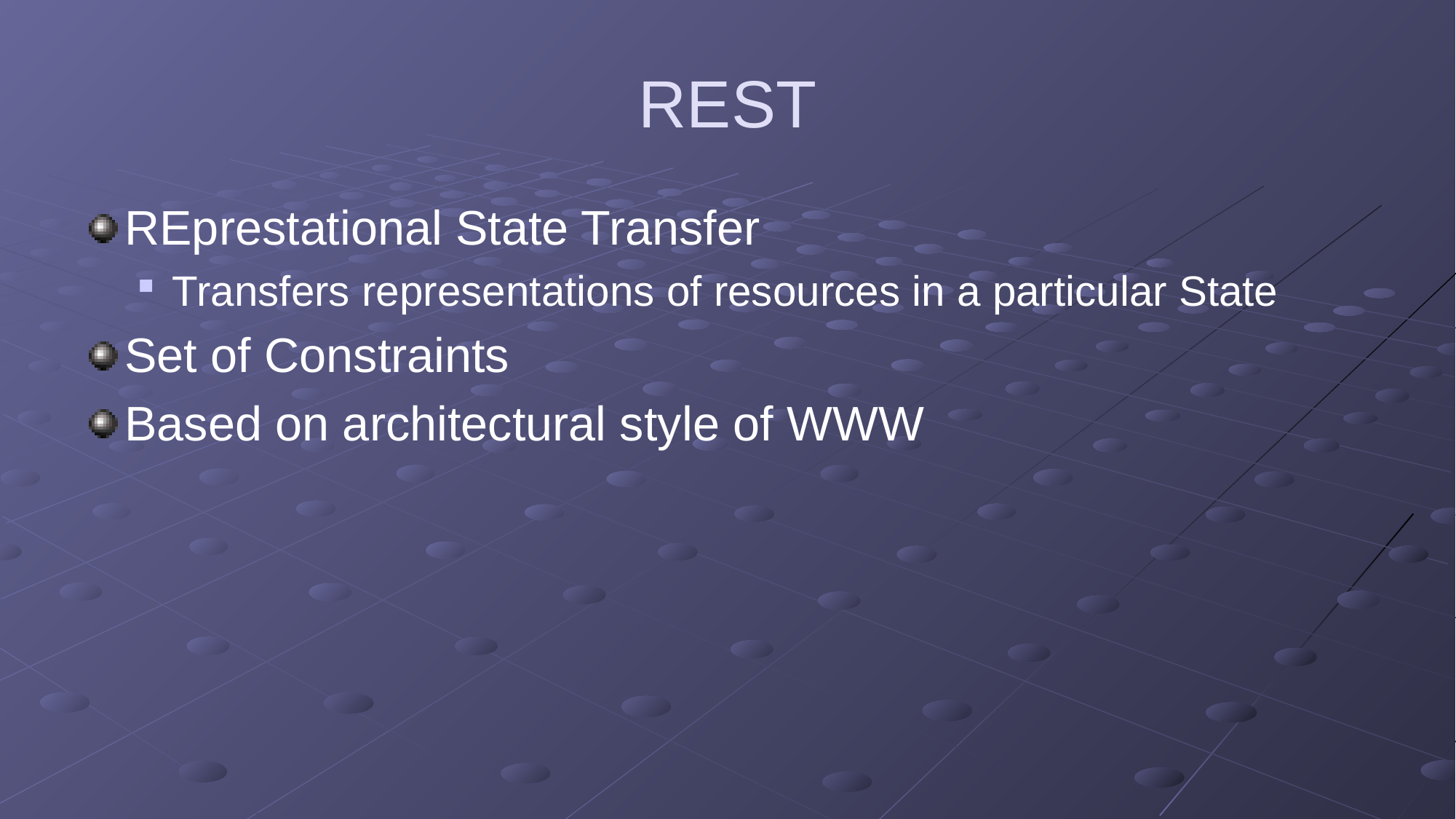

# REST
REprestational State Transfer
Transfers representations of resources in a particular State
Set of Constraints
Based on architectural style of WWW